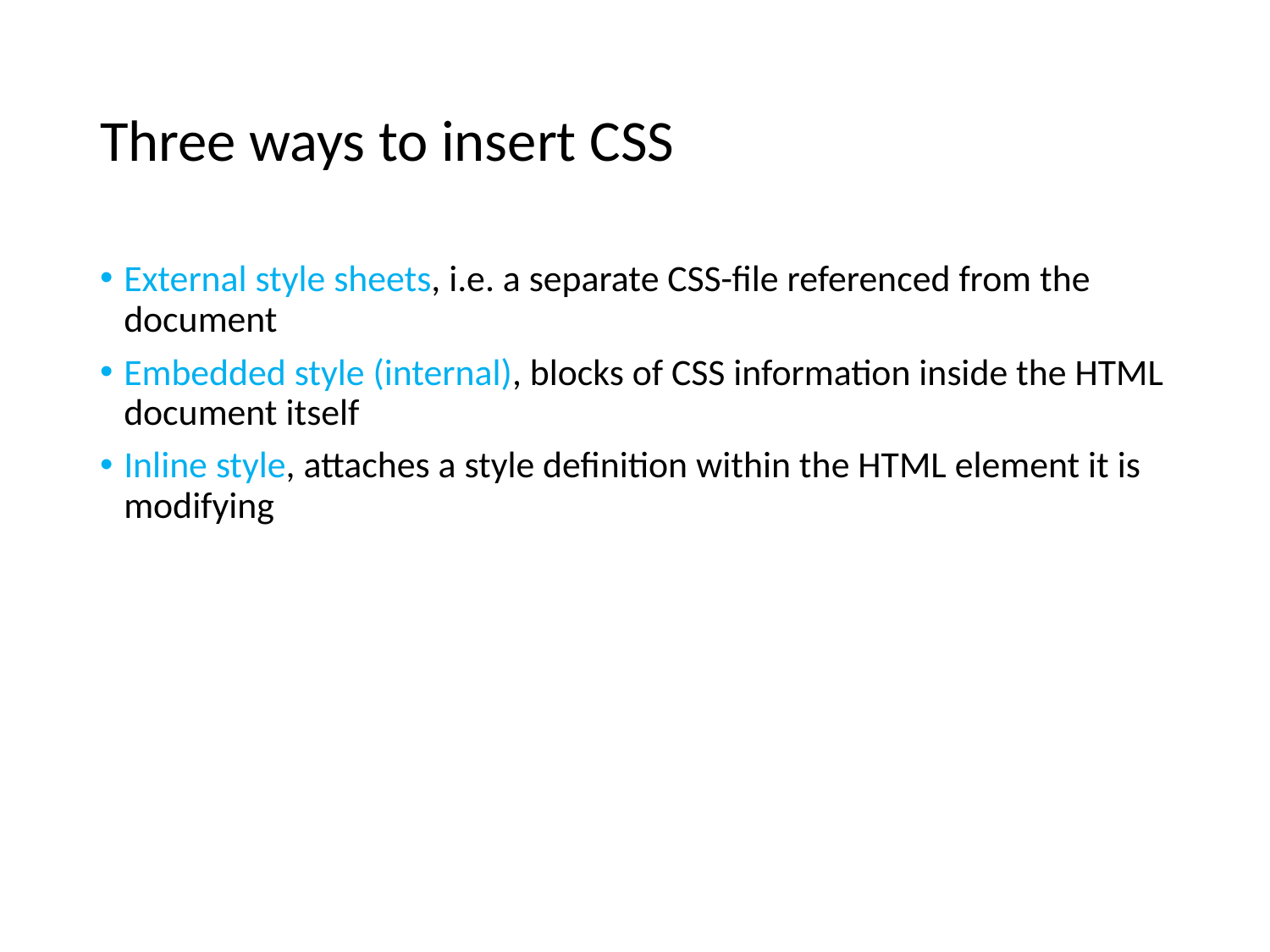

# Three ways to insert CSS
External style sheets, i.e. a separate CSS-file referenced from the document
Embedded style (internal), blocks of CSS information inside the HTML document itself
Inline style, attaches a style definition within the HTML element it is modifying